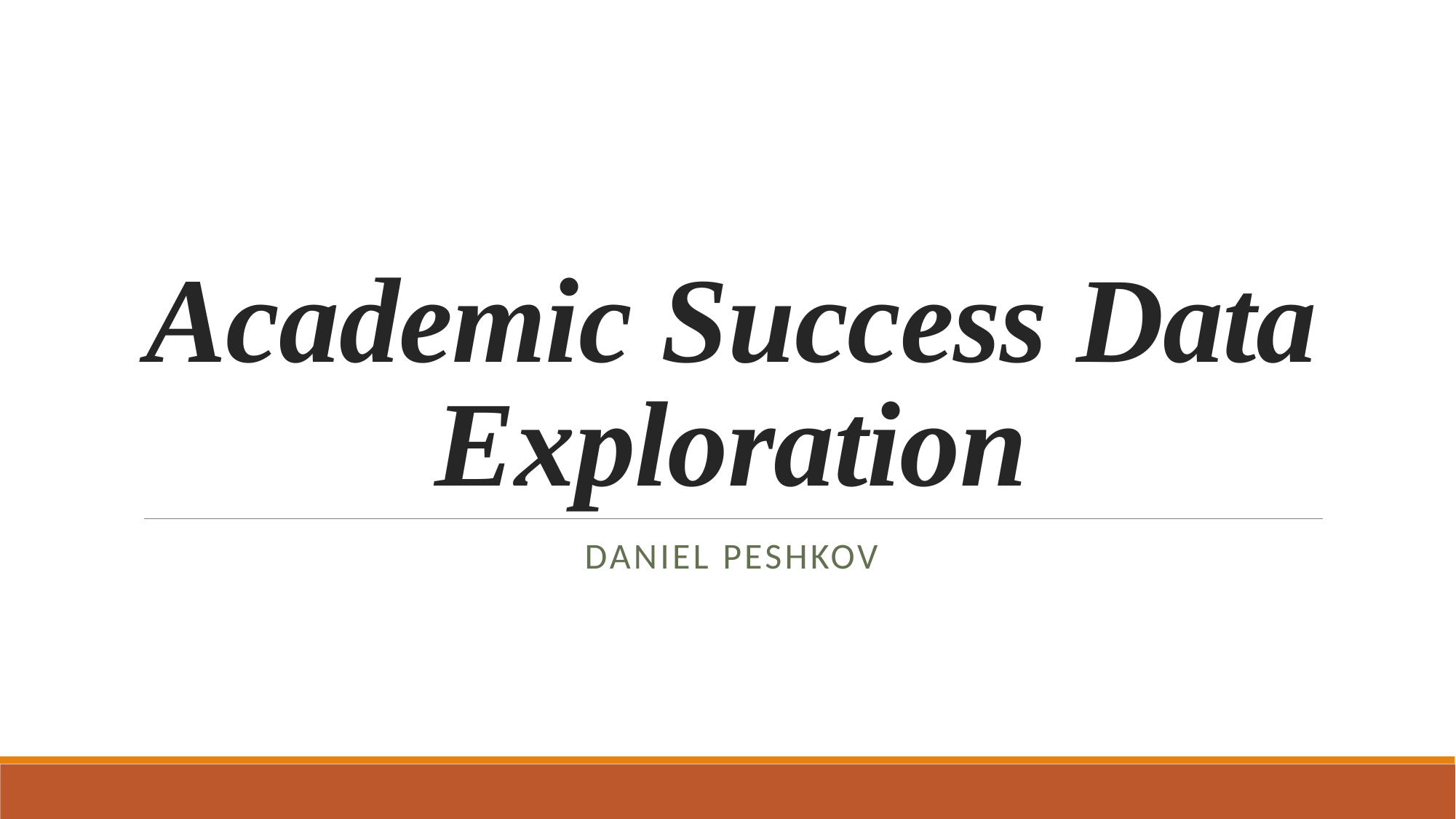

# Academic Success Data Exploration
Daniel peshkov